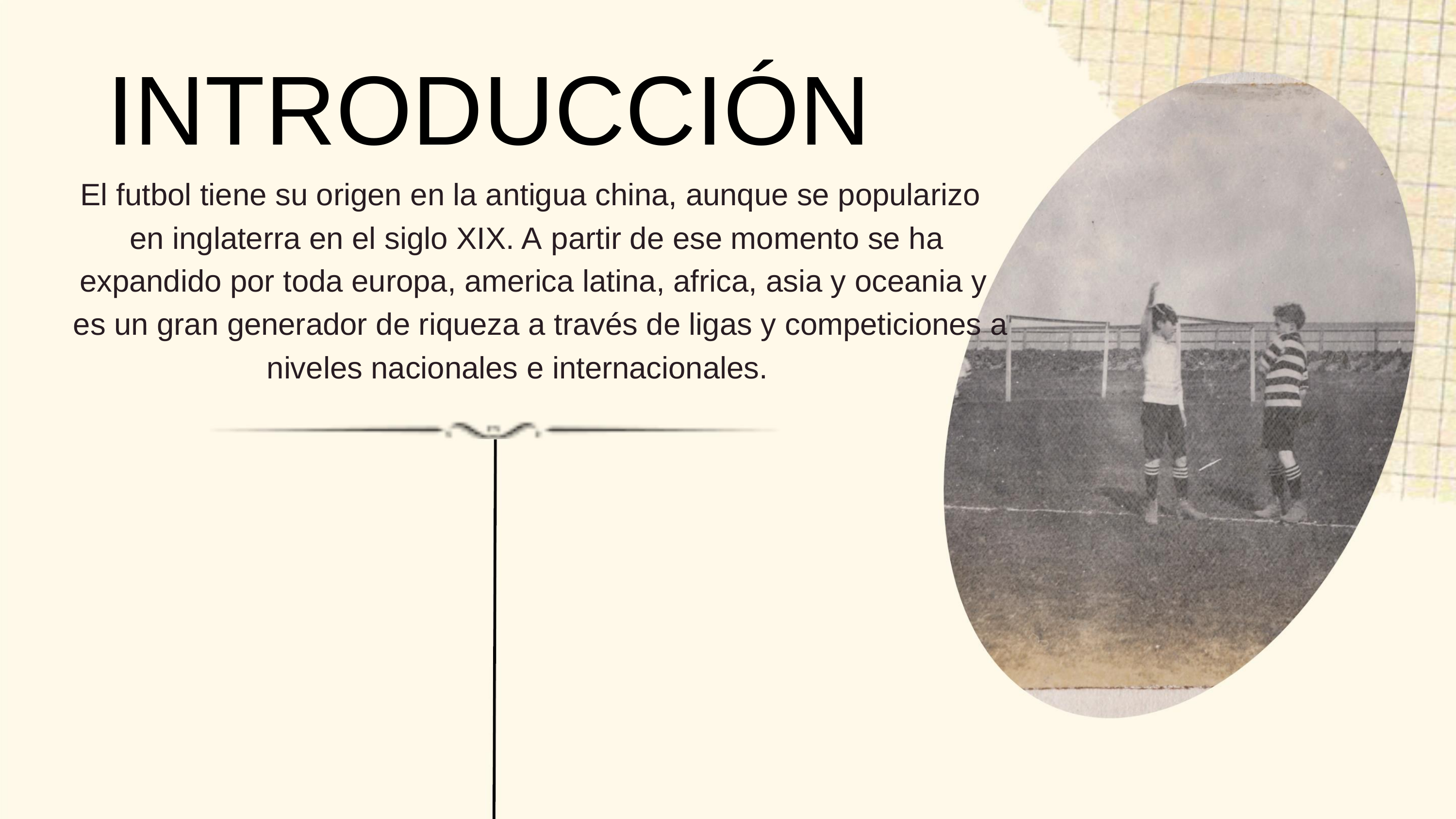

INTRODUCCIÓN
El futbol tiene su origen en la antigua china, aunque se popularizo
en inglaterra en el siglo XIX. A partir de ese momento se ha
expandido por toda europa, america latina, africa, asia y oceania y
es un gran generador de riqueza a través de ligas y competiciones a
niveles nacionales e internacionales.